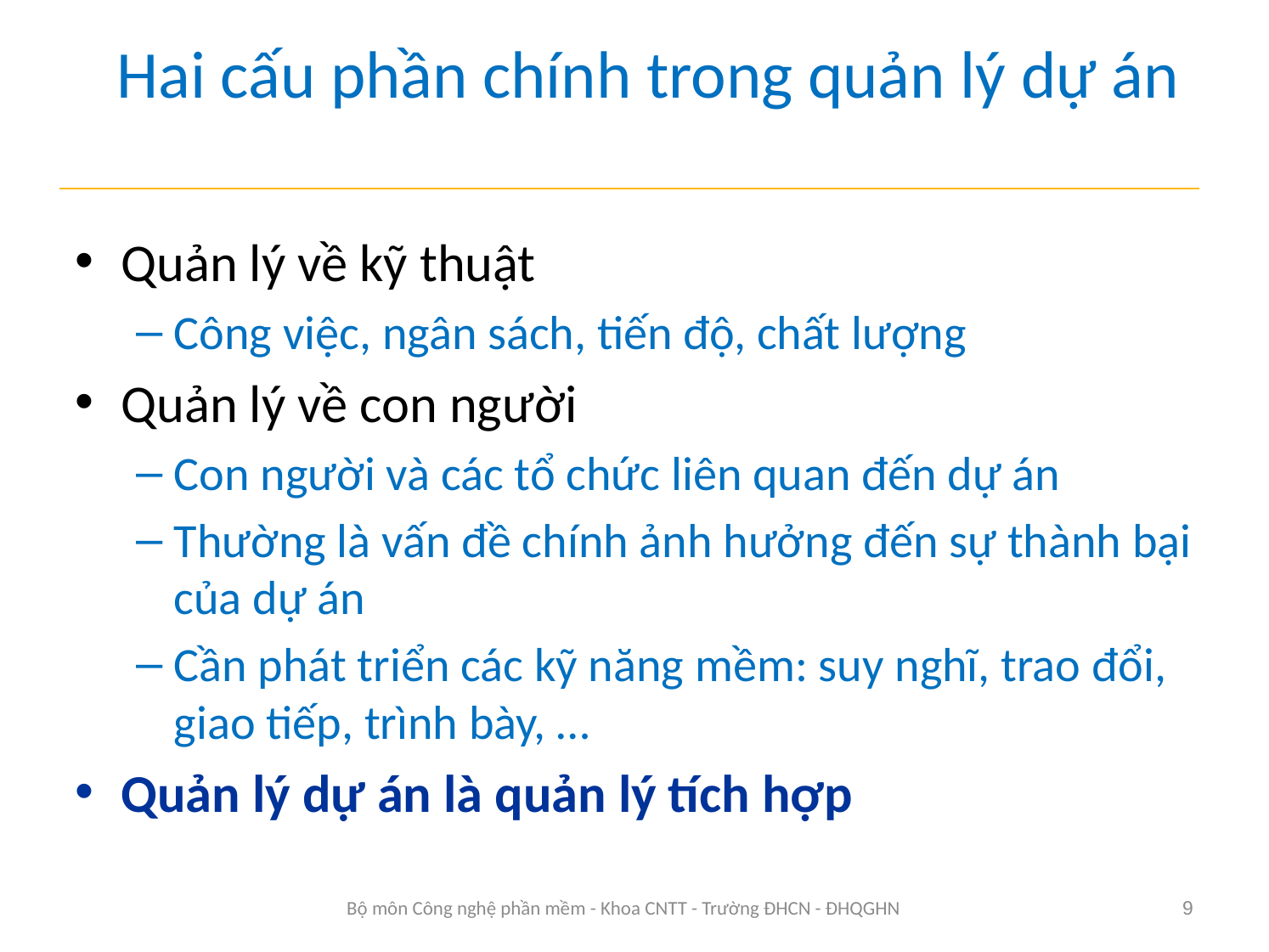

# Hai cấu phần chính trong quản lý dự án
Quản lý về kỹ thuật
Công việc, ngân sách, tiến độ, chất lượng
Quản lý về con người
Con người và các tổ chức liên quan đến dự án
Thường là vấn đề chính ảnh hưởng đến sự thành bại của dự án
Cần phát triển các kỹ năng mềm: suy nghĩ, trao đổi, giao tiếp, trình bày, …
Quản lý dự án là quản lý tích hợp
Bộ môn Công nghệ phần mềm - Khoa CNTT - Trường ĐHCN - ĐHQGHN
9